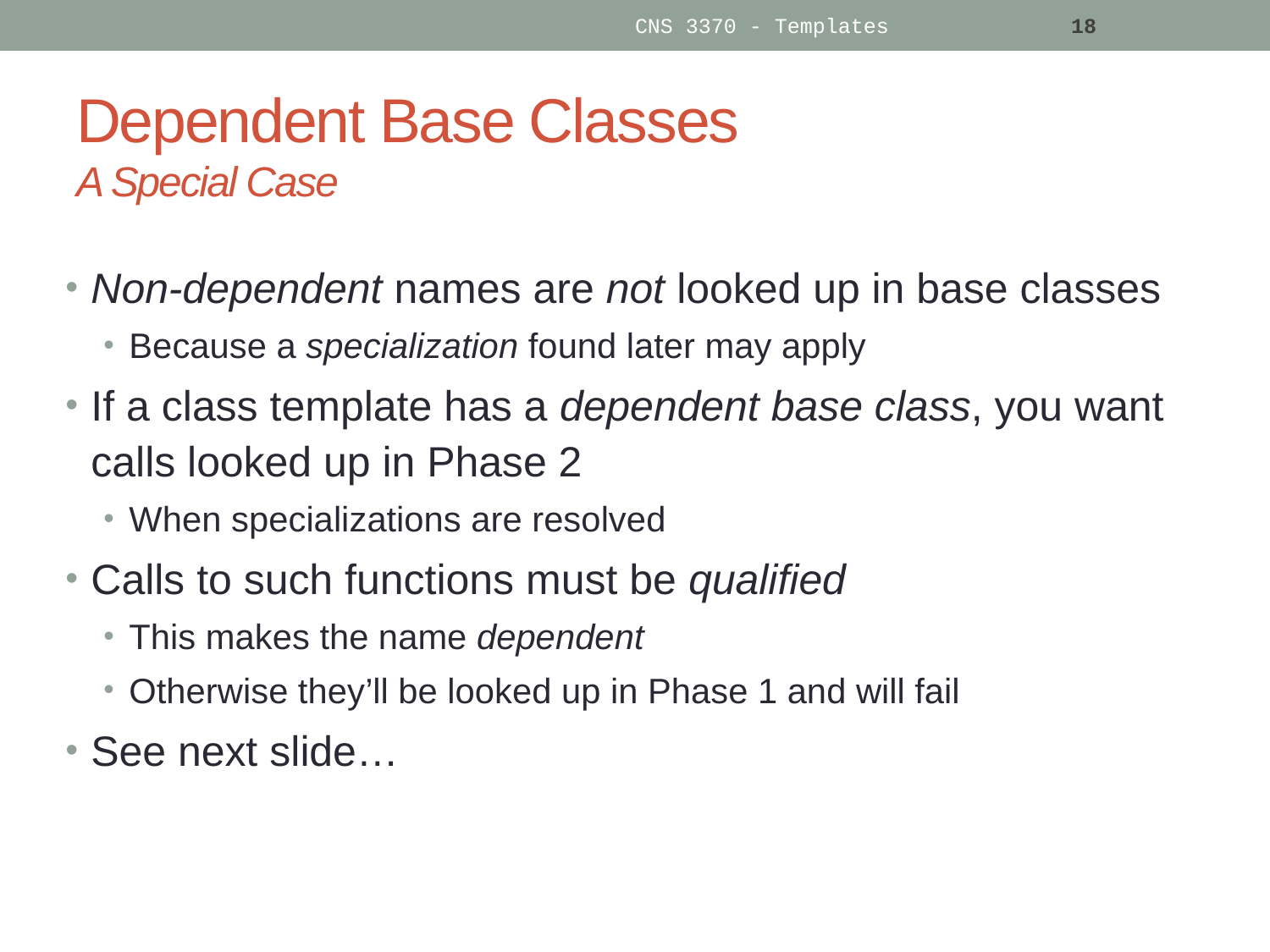

CNS 3370 - Templates
18
# Dependent Base Classes A Special Case
Non-dependent names are not looked up in base classes
Because a specialization found later may apply
If a class template has a dependent base class, you want calls looked up in Phase 2
When specializations are resolved
Calls to such functions must be qualified
This makes the name dependent
Otherwise they’ll be looked up in Phase 1 and will fail
See next slide…